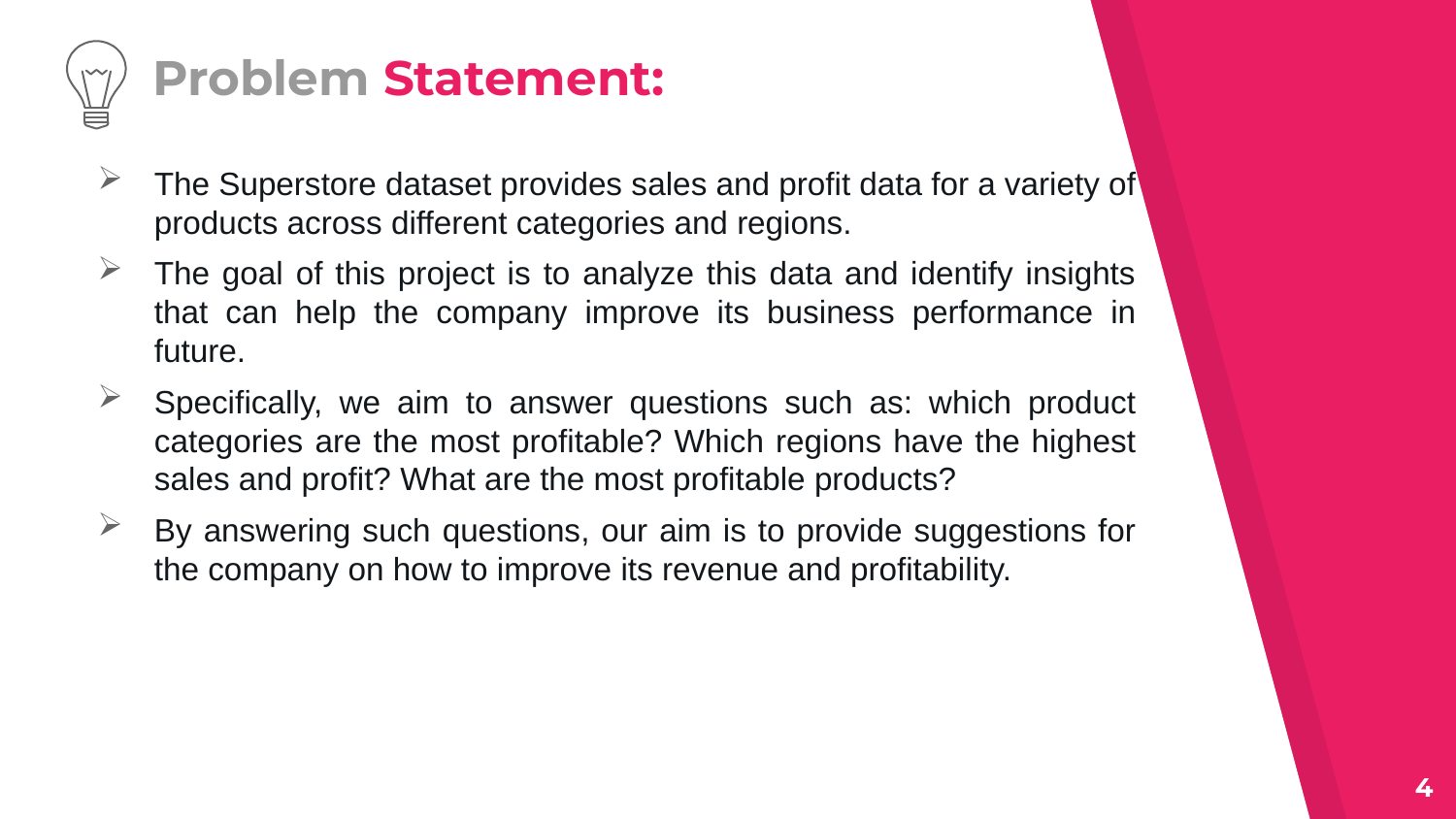

# Problem Statement:

The Superstore dataset provides sales and profit data for a variety of products across different categories and regions.
The goal of this project is to analyze this data and identify insights that can help the company improve its business performance in future.
Specifically, we aim to answer questions such as: which product categories are the most profitable? Which regions have the highest sales and profit? What are the most profitable products?
By answering such questions, our aim is to provide suggestions for the company on how to improve its revenue and profitability.
4